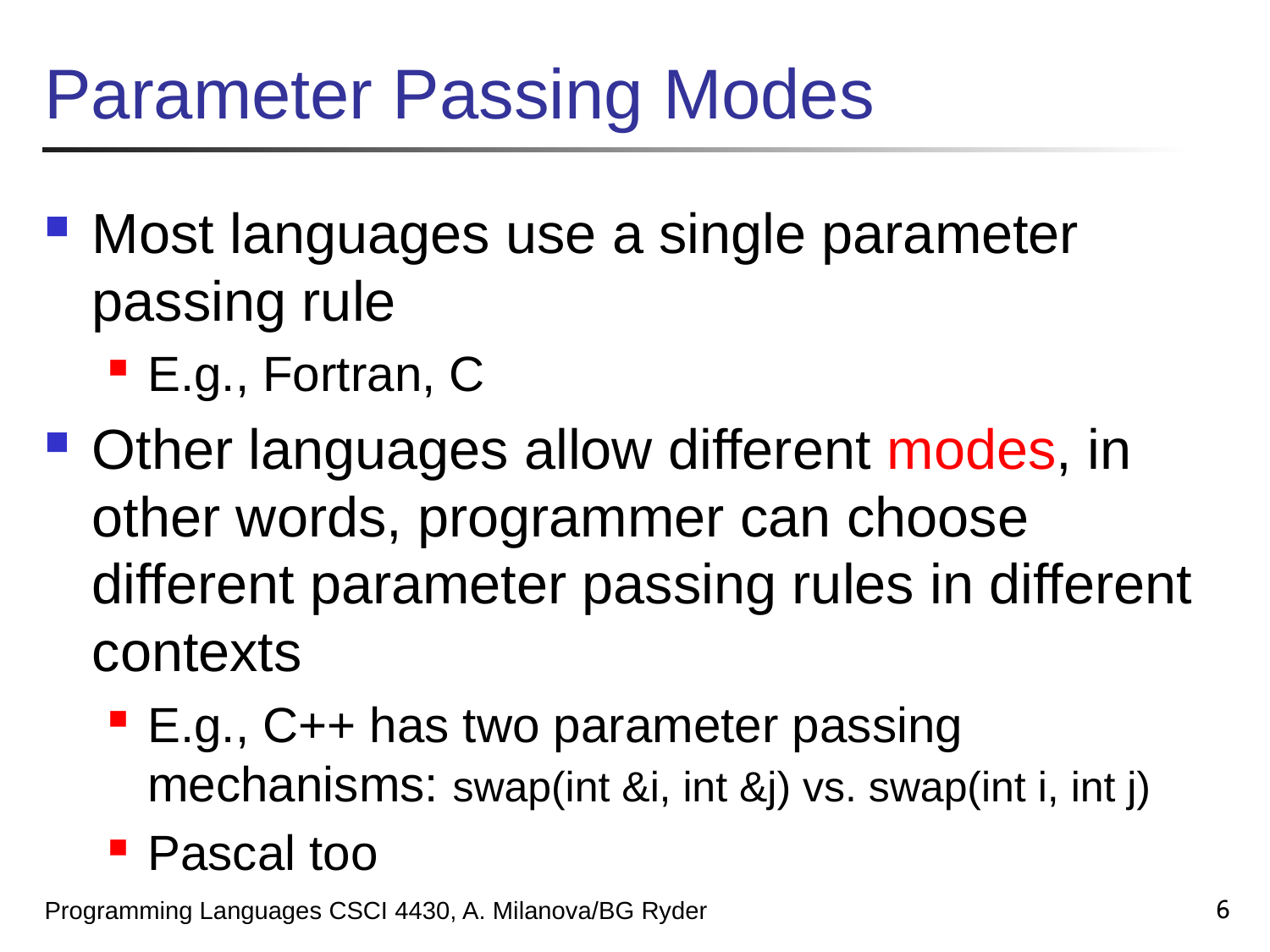

# Parameter Passing Modes
Most languages use a single parameter passing rule
E.g., Fortran, C
Other languages allow different modes, in other words, programmer can choose different parameter passing rules in different contexts
E.g., C++ has two parameter passing mechanisms: swap(int &i, int &j) vs. swap(int i, int j)
Pascal too
6
Programming Languages CSCI 4430, A. Milanova/BG Ryder